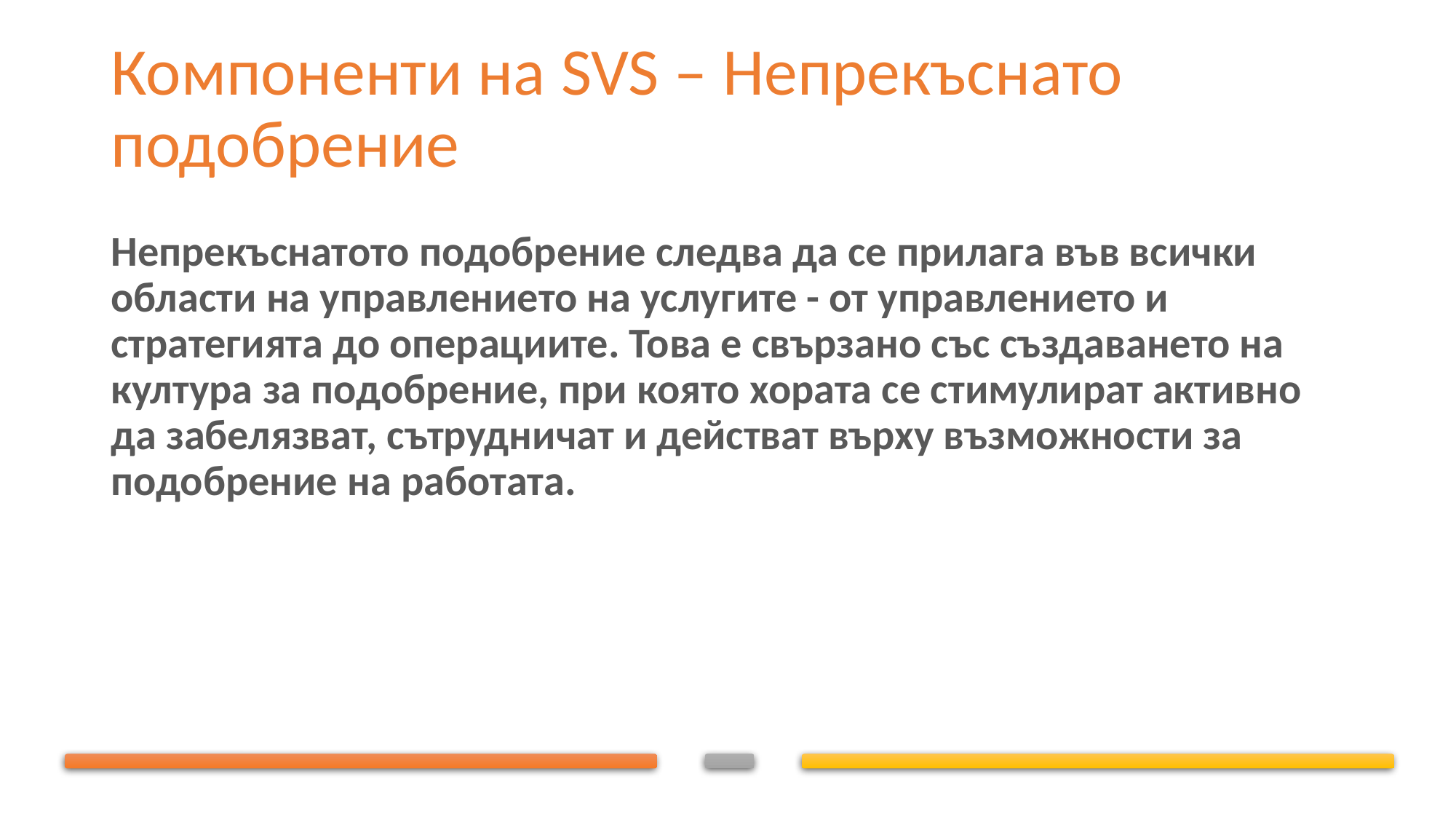

# Компоненти на SVS – Непрекъснато подобрение
Непрекъснатото подобрение следва да се прилага във всички области на управлението на услугите - от управлението и стратегията до операциите. Това е свързано със създаването на култура за подобрение, при която хората се стимулират активно да забелязват, сътрудничат и действат върху възможности за подобрение на работата.